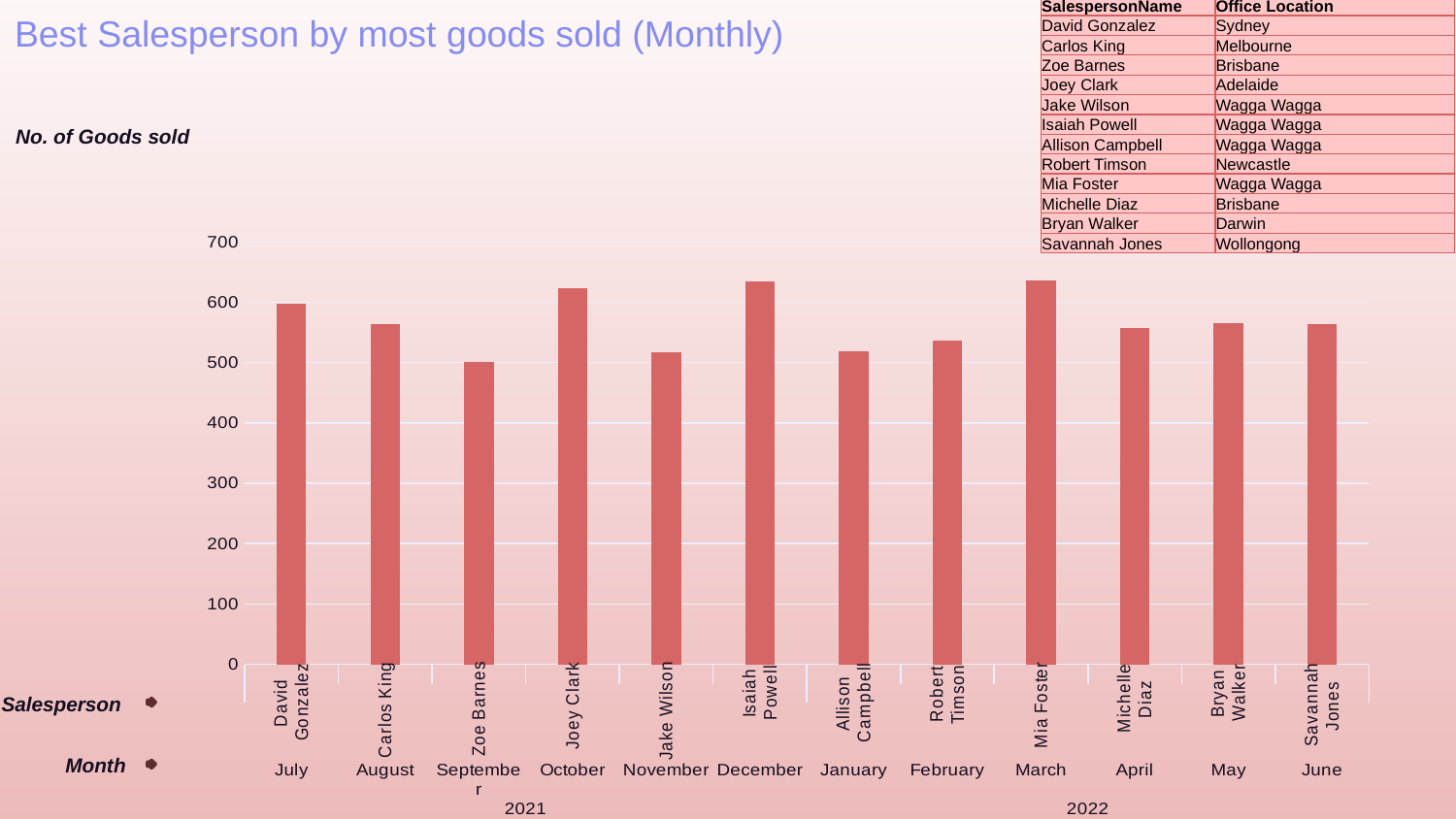

# Best Salesperson by most goods sold (Monthly)
| SalespersonName | Office Location |
| --- | --- |
| David Gonzalez | Sydney |
| Carlos King | Melbourne |
| Zoe Barnes | Brisbane |
| Joey Clark | Adelaide |
| Jake Wilson | Wagga Wagga |
| Isaiah Powell | Wagga Wagga |
| Allison Campbell | Wagga Wagga |
| Robert Timson | Newcastle |
| Mia Foster | Wagga Wagga |
| Michelle Diaz | Brisbane |
| Bryan Walker | Darwin |
| Savannah Jones | Wollongong |
No. of Goods sold

### Chart

| Category | TotalGoodsSold |
|---|---|
| David Gonzalez | 597.0 |
| Carlos King | 564.0 |
| Zoe Barnes | 501.0 |
| Joey Clark | 624.0 |
| Jake Wilson | 517.0 |
| Isaiah Powell | 635.0 |
| Allison Campbell | 519.0 |
| Robert Timson | 536.0 |
| Mia Foster | 636.0 |
| Michelle Diaz | 557.0 |
| Bryan Walker | 566.0 |
| Savannah Jones | 564.0 |
Salesperson

Month